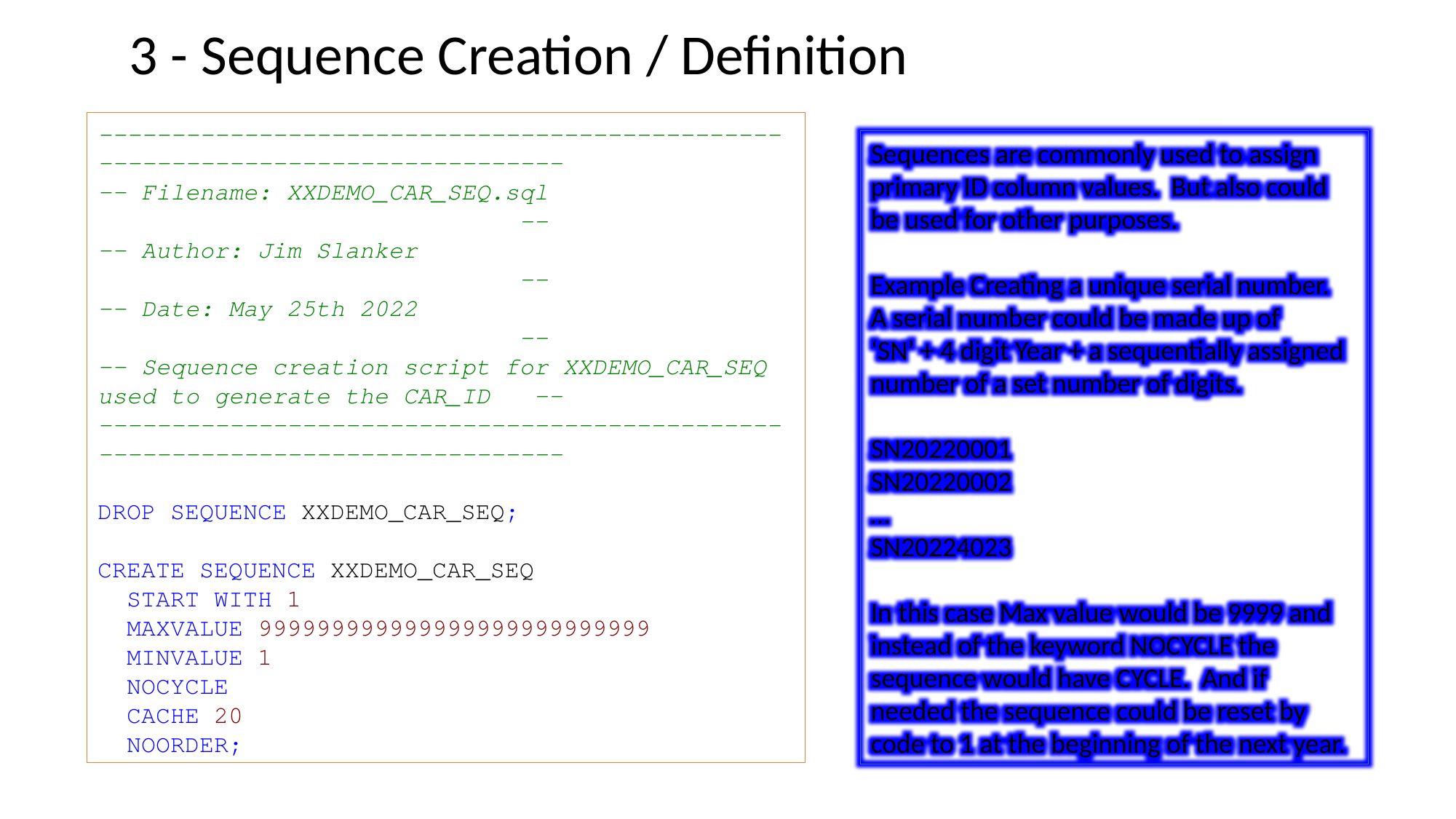

# 3 - Sequence Creation / Definition
-------------------------------------------------------------------------------
-- Filename: XXDEMO_CAR_SEQ.sql                                              --
-- Author: Jim Slanker                                                       --
-- Date: May 25th 2022                                                       --
-- Sequence creation script for XXDEMO_CAR_SEQ used to generate the CAR_ID   --
-------------------------------------------------------------------------------

DROP SEQUENCE XXDEMO_CAR_SEQ;

CREATE SEQUENCE XXDEMO_CAR_SEQ
  START WITH 1
  MAXVALUE 999999999999999999999999999
  MINVALUE 1
  NOCYCLE
  CACHE 20
  NOORDER;
Sequences are commonly used to assign primary ID column values.  But also could be used for other purposes.

Example Creating a unique serial number.  A serial number could be made up of
‘SN’ + 4 digit Year + a sequentially assigned number of a set number of digits.

SN20220001
SN20220002
…
SN20224023

In this case Max value would be 9999 and instead of the keyword NOCYCLE the sequence would have CYCLE.  And if needed the sequence could be reset by code to 1 at the beginning of the next year.